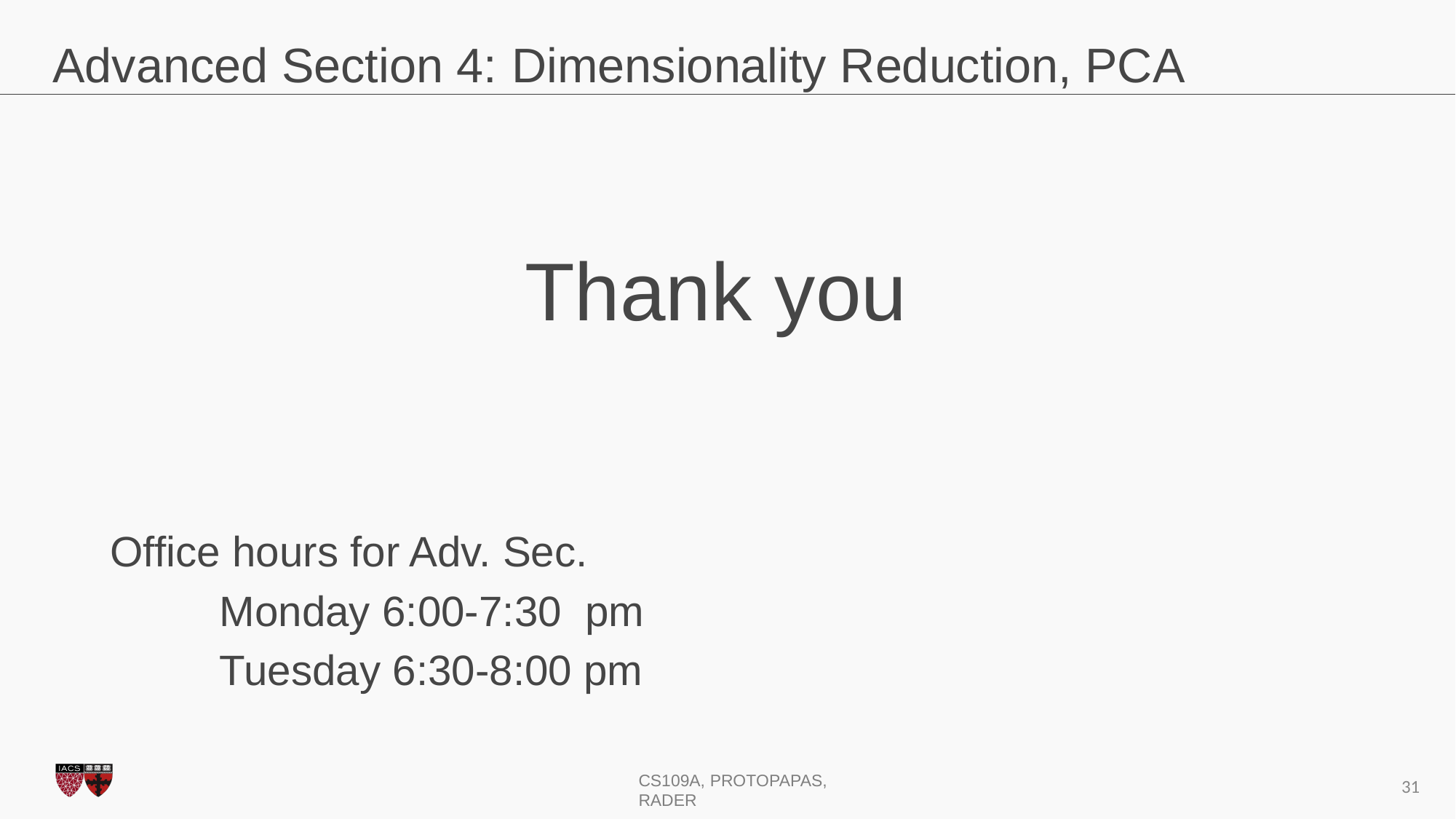

# Advanced Section 4: Dimensionality Reduction, PCA

Thank you

Office hours for Adv. Sec.
	Monday 6:00-7:30  pm
	Tuesday 6:30-8:00 pm
31